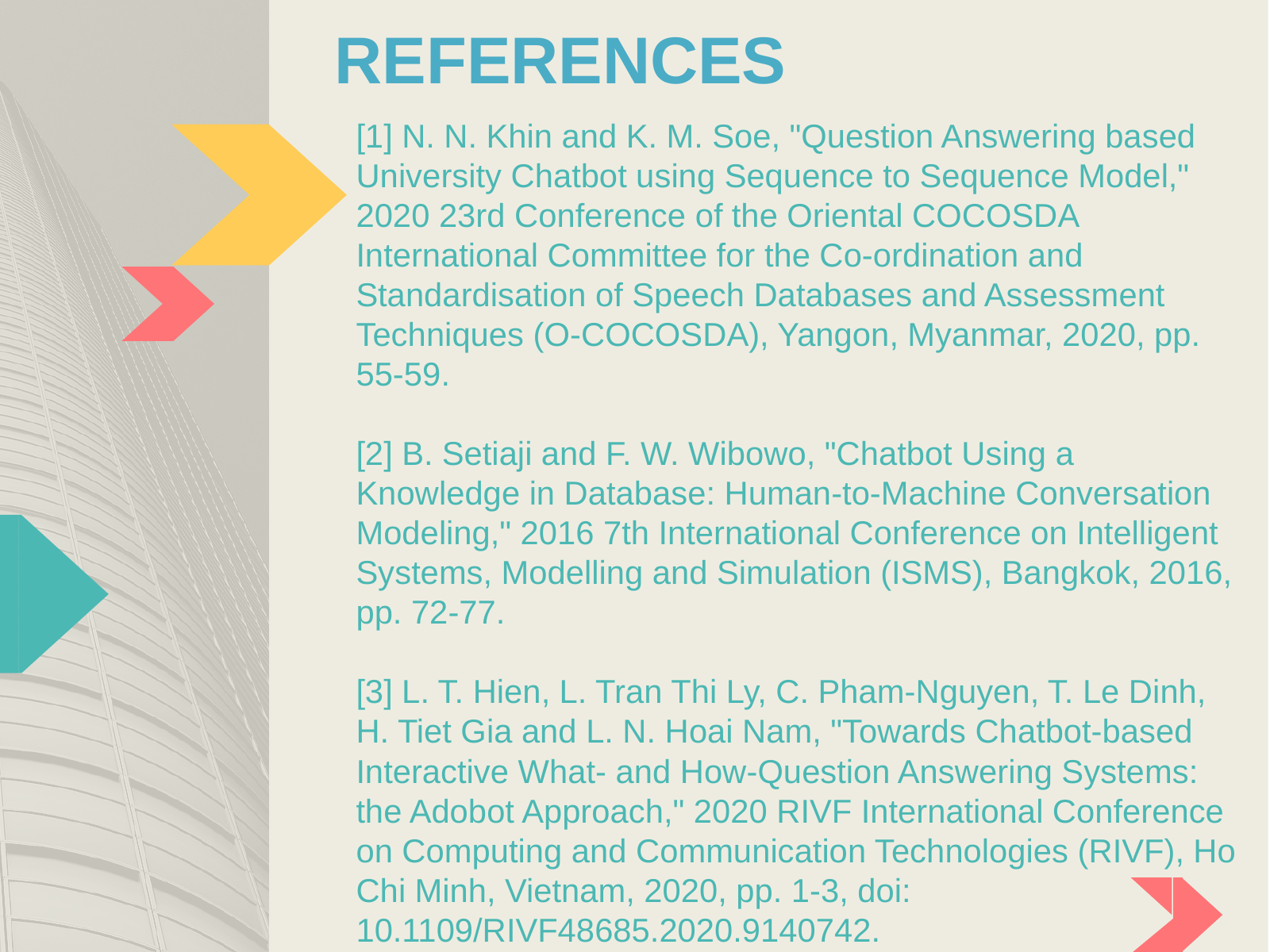

# REFERENCES
[1] N. N. Khin and K. M. Soe, "Question Answering based University Chatbot using Sequence to Sequence Model," 2020 23rd Conference of the Oriental COCOSDA International Committee for the Co-ordination and Standardisation of Speech Databases and Assessment Techniques (O-COCOSDA), Yangon, Myanmar, 2020, pp. 55-59.

[2] B. Setiaji and F. W. Wibowo, "Chatbot Using a Knowledge in Database: Human-to-Machine Conversation Modeling," 2016 7th International Conference on Intelligent Systems, Modelling and Simulation (ISMS), Bangkok, 2016, pp. 72-77.

[3] L. T. Hien, L. Tran Thi Ly, C. Pham-Nguyen, T. Le Dinh, H. Tiet Gia and L. N. Hoai Nam, "Towards Chatbot-based Interactive What- and How-Question Answering Systems: the Adobot Approach," 2020 RIVF International Conference on Computing and Communication Technologies (RIVF), Ho Chi Minh, Vietnam, 2020, pp. 1-3, doi: 10.1109/RIVF48685.2020.9140742.